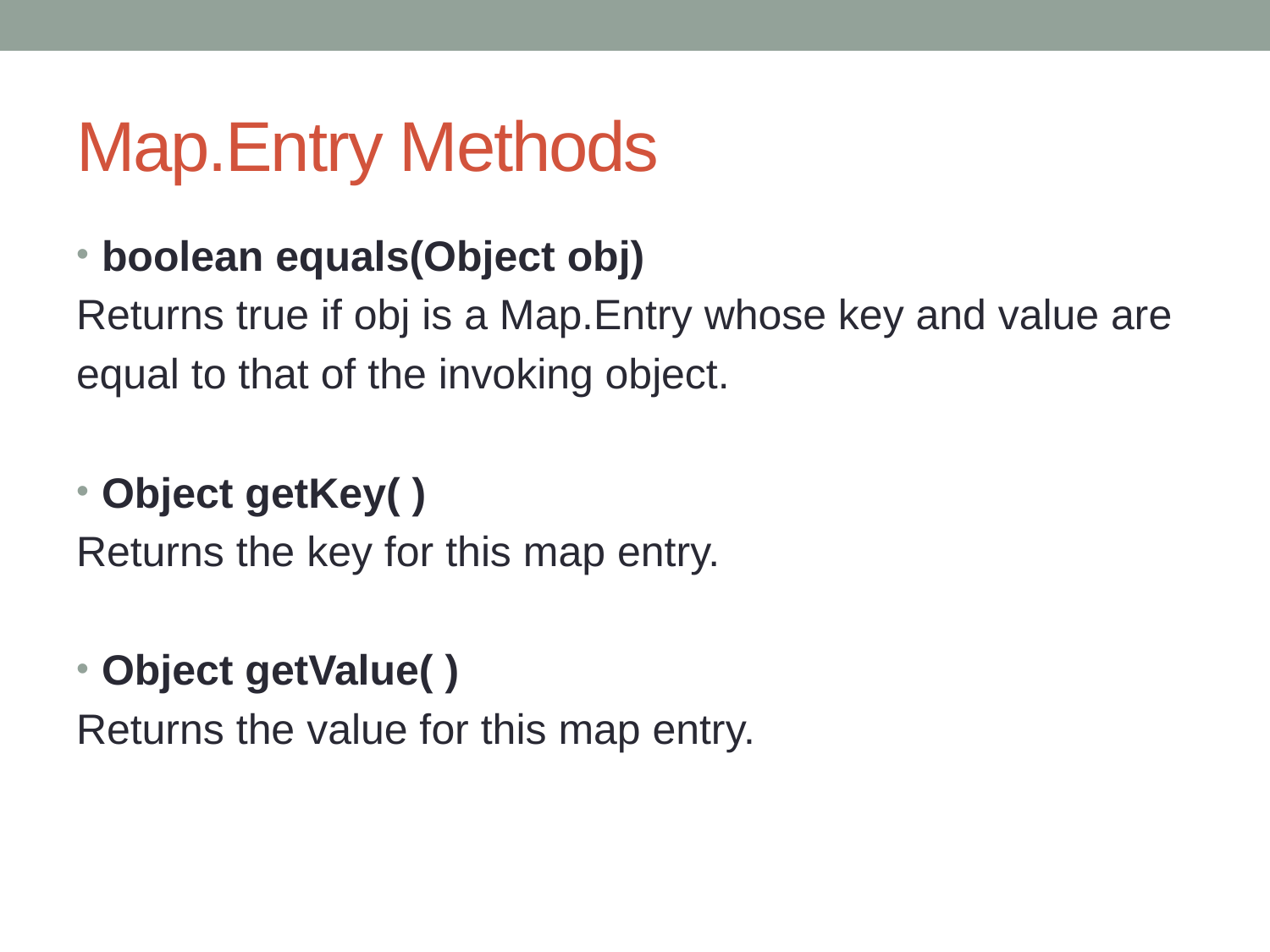

# Map.Entry Methods
boolean equals(Object obj)
Returns true if obj is a Map.Entry whose key and value are
equal to that of the invoking object.

Object getKey( )
Returns the key for this map entry.

Object getValue( )
Returns the value for this map entry.